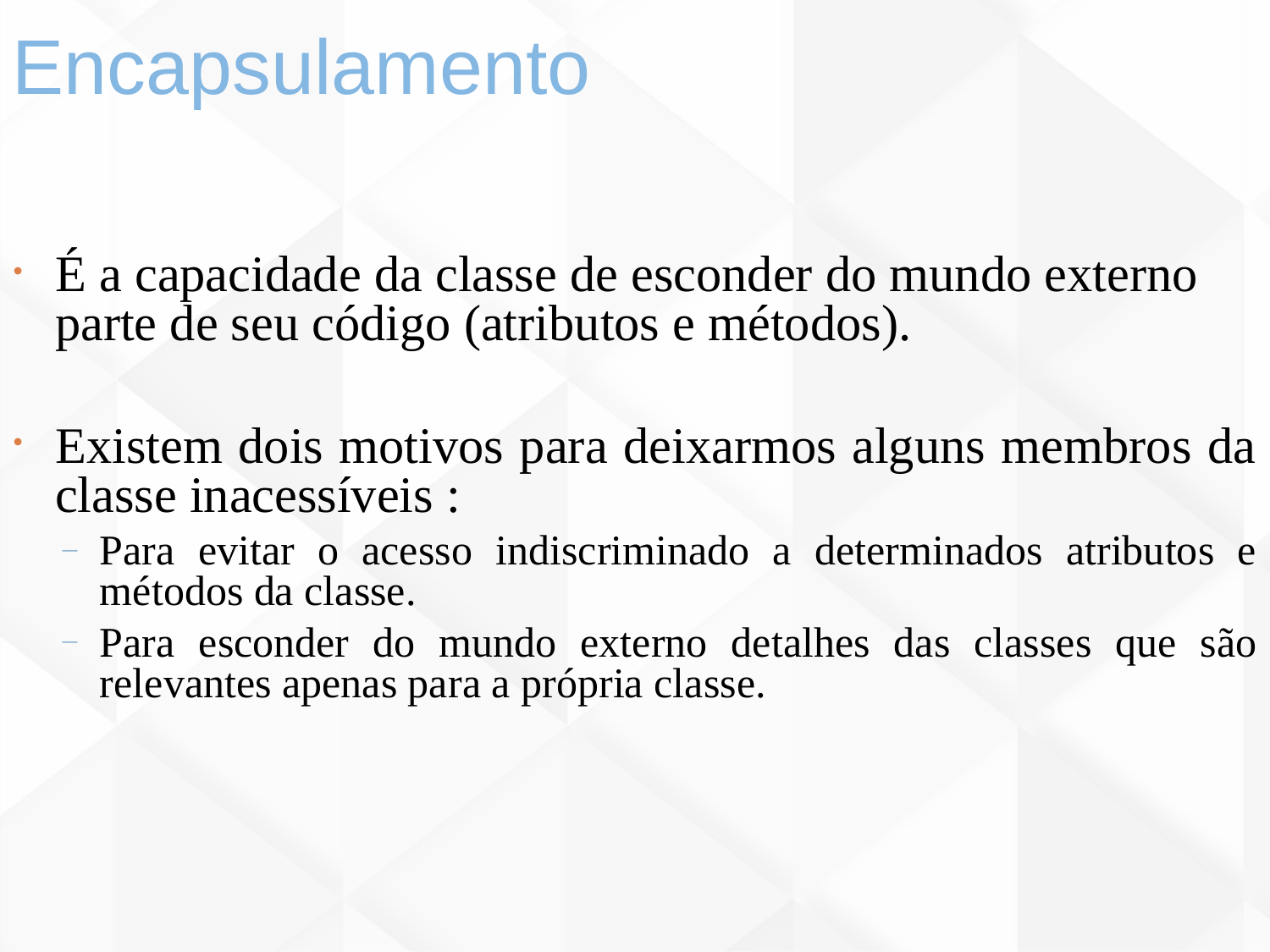

Encapsulamento
62
É a capacidade da classe de esconder do mundo externo parte de seu código (atributos e métodos).

Existem dois motivos para deixarmos alguns membros da classe inacessíveis :
Para evitar o acesso indiscriminado a determinados atributos e métodos da classe.
Para esconder do mundo externo detalhes das classes que são relevantes apenas para a própria classe.